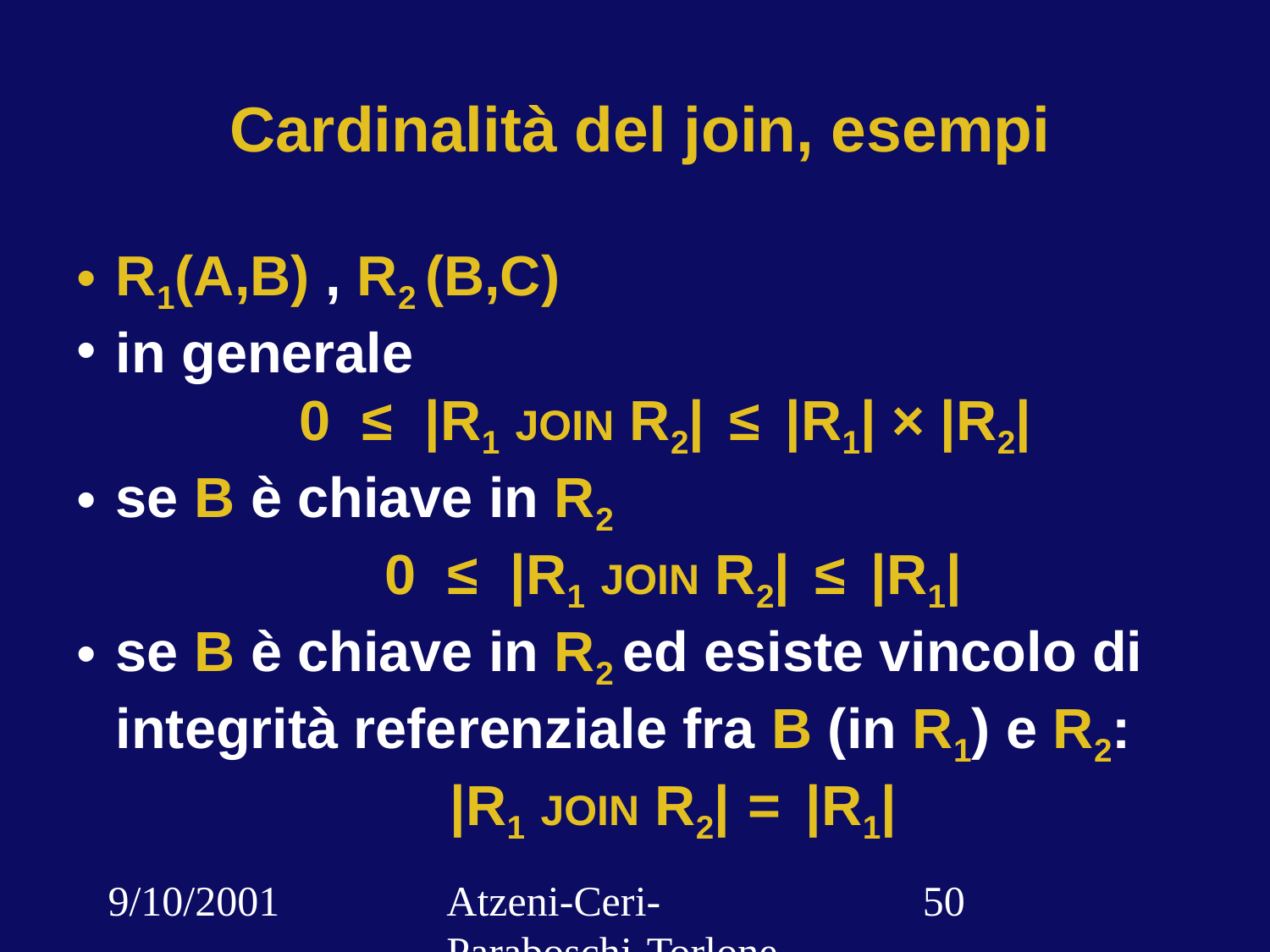

# Cardinalità del join, esempi
R1(A,B) , R2 (B,C)
in generale
0  ≤  |R1 JOIN R2|  ≤  |R1| × |R2|
se B è chiave in R2
0  ≤  |R1 JOIN R2|  ≤  |R1|
se B è chiave in R2 ed esiste vincolo di integrità referenziale fra B (in R1) e R2:
|R1 JOIN R2|  =  |R1|

9/10/2001
Atzeni-Ceri-Paraboschi-Torlone, Basi di dati, Capitolo 3
50